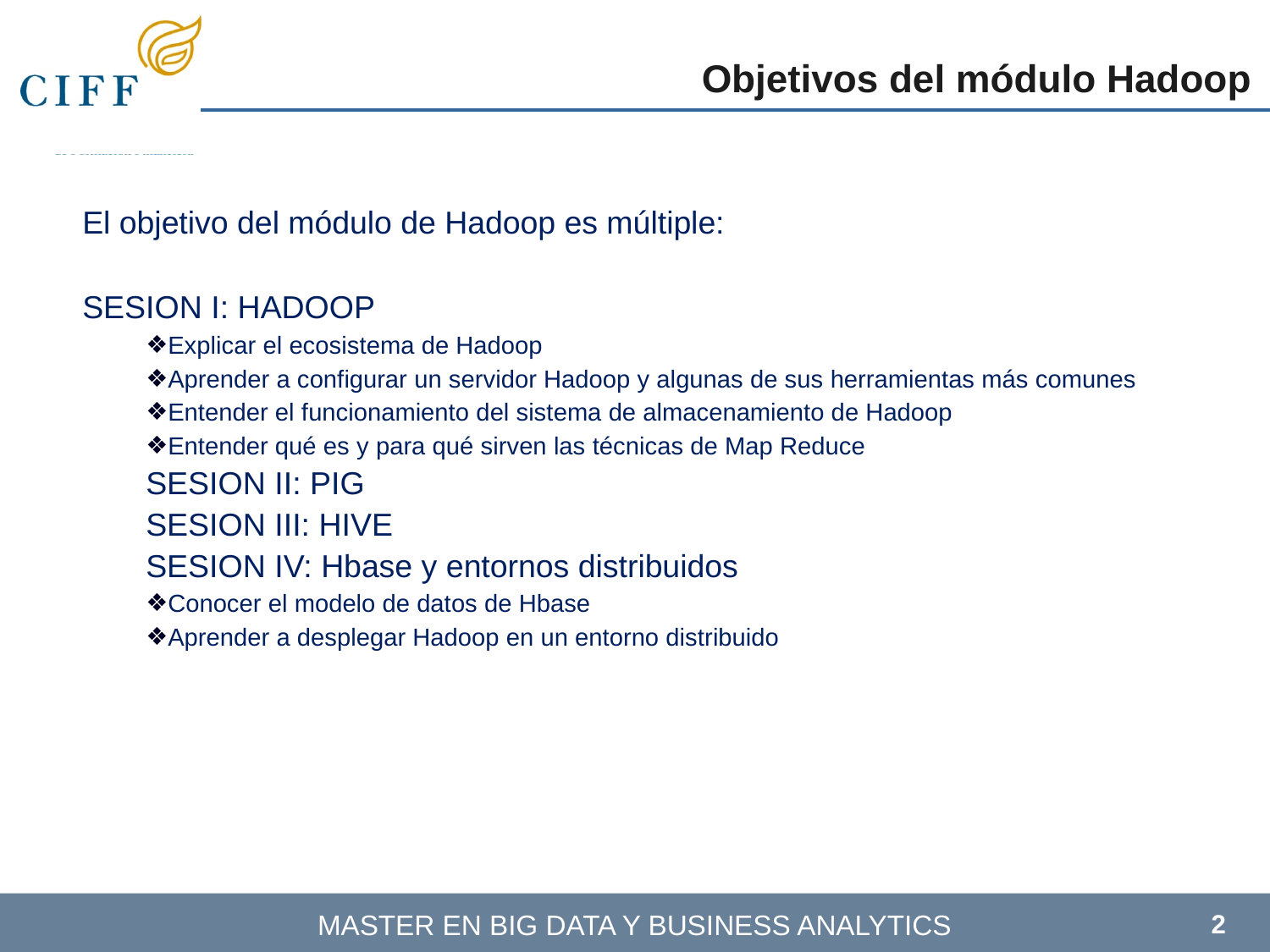

Objetivos del módulo Hadoop
El objetivo del módulo de Hadoop es múltiple:

SESION I: HADOOP
Explicar el ecosistema de Hadoop
Aprender a configurar un servidor Hadoop y algunas de sus herramientas más comunes
Entender el funcionamiento del sistema de almacenamiento de Hadoop
Entender qué es y para qué sirven las técnicas de Map Reduce
	SESION II: PIG
	SESION III: HIVE
	SESION IV: Hbase y entornos distribuidos
Conocer el modelo de datos de Hbase
Aprender a desplegar Hadoop en un entorno distribuido

2